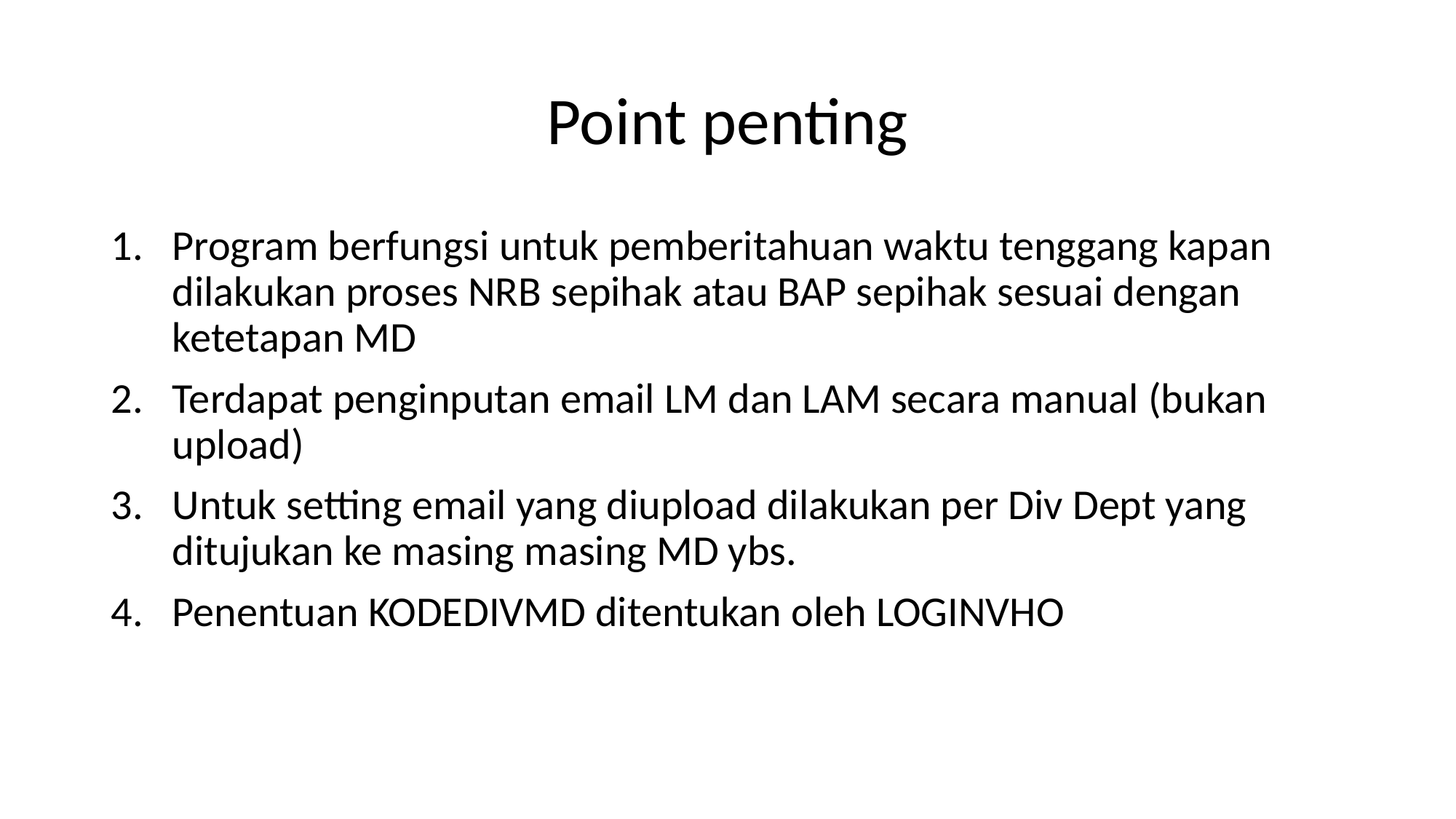

# Point penting
Program berfungsi untuk pemberitahuan waktu tenggang kapan dilakukan proses NRB sepihak atau BAP sepihak sesuai dengan ketetapan MD
Terdapat penginputan email LM dan LAM secara manual (bukan upload)
Untuk setting email yang diupload dilakukan per Div Dept yang ditujukan ke masing masing MD ybs.
Penentuan KODEDIVMD ditentukan oleh LOGINVHO